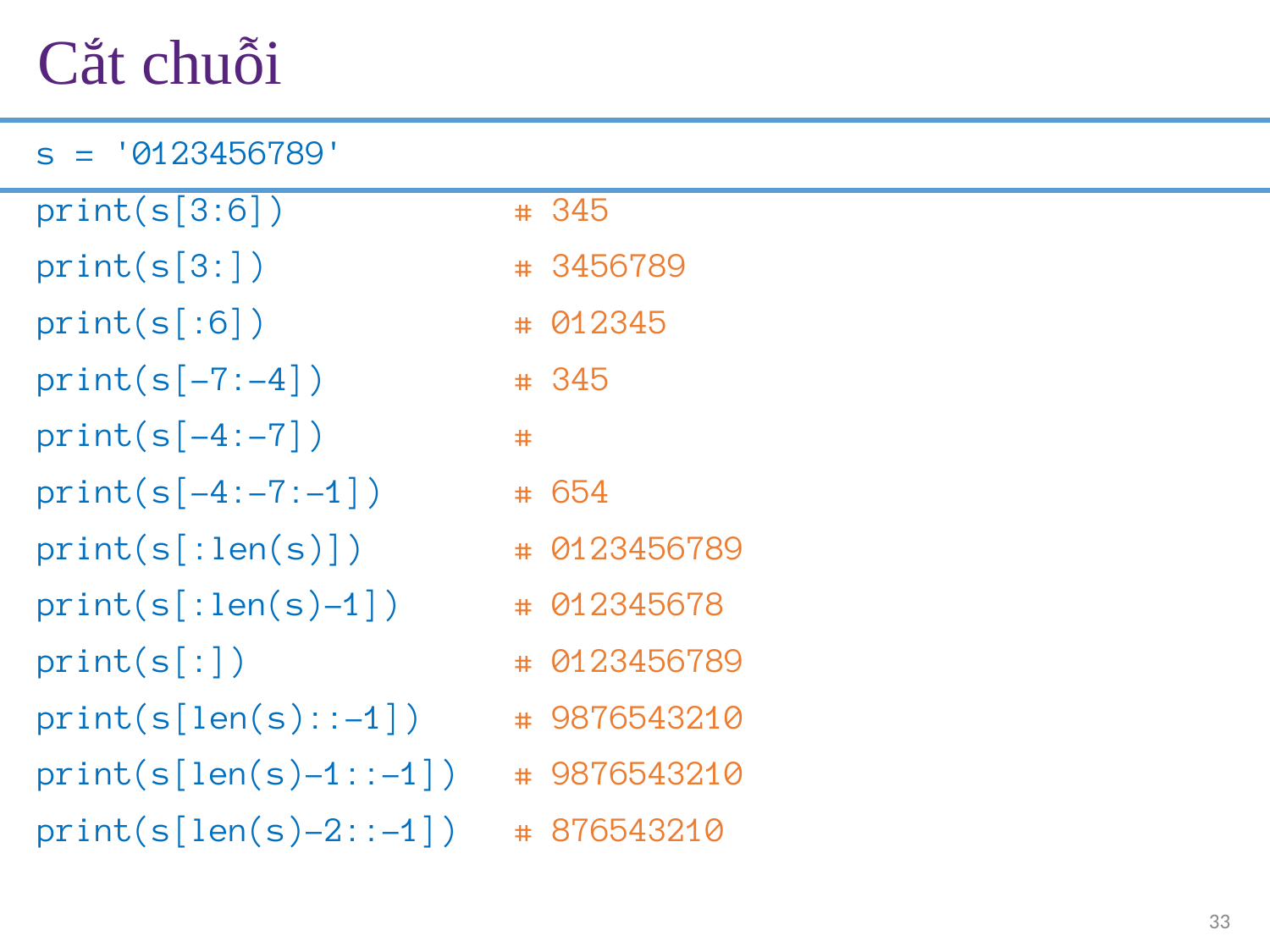

| Cắt chuỗi |  |  |
| --- | --- | --- |
| s = '0123456789' |  |  |
| print(s[3:6]) | # | 345 |
| print(s[3:]) | # | 3456789 |
| print(s[:6]) | # | 012345 |
| print(s[-7:-4]) | # | 345 |
| print(s[-4:-7]) | # |  |
| print(s[-4:-7:-1]) | # | 654 |
| print(s[:len(s)]) | # | 0123456789 |
| print(s[:len(s)-1]) | # | 012345678 |
| print(s[:]) | # | 0123456789 |
| print(s[len(s)::-1]) | # | 9876543210 |
| print(s[len(s)-1::-1]) | # | 9876543210 |
| print(s[len(s)-2::-1]) | # | 876543210 |

33